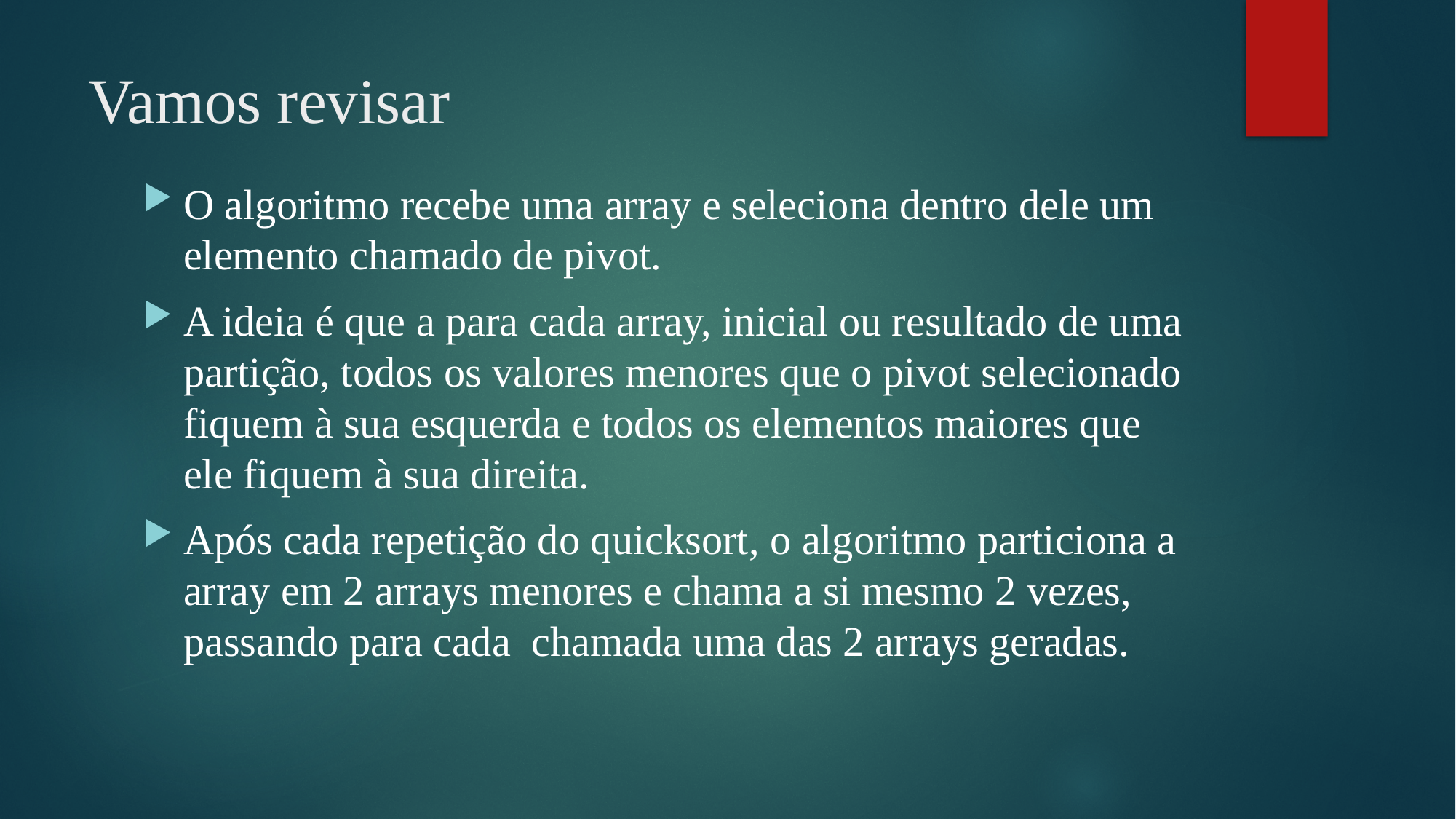

# Vamos revisar
O algoritmo recebe uma array e seleciona dentro dele um elemento chamado de pivot.
A ideia é que a para cada array, inicial ou resultado de uma partição, todos os valores menores que o pivot selecionado fiquem à sua esquerda e todos os elementos maiores que ele fiquem à sua direita.
Após cada repetição do quicksort, o algoritmo particiona a array em 2 arrays menores e chama a si mesmo 2 vezes, passando para cada  chamada uma das 2 arrays geradas.